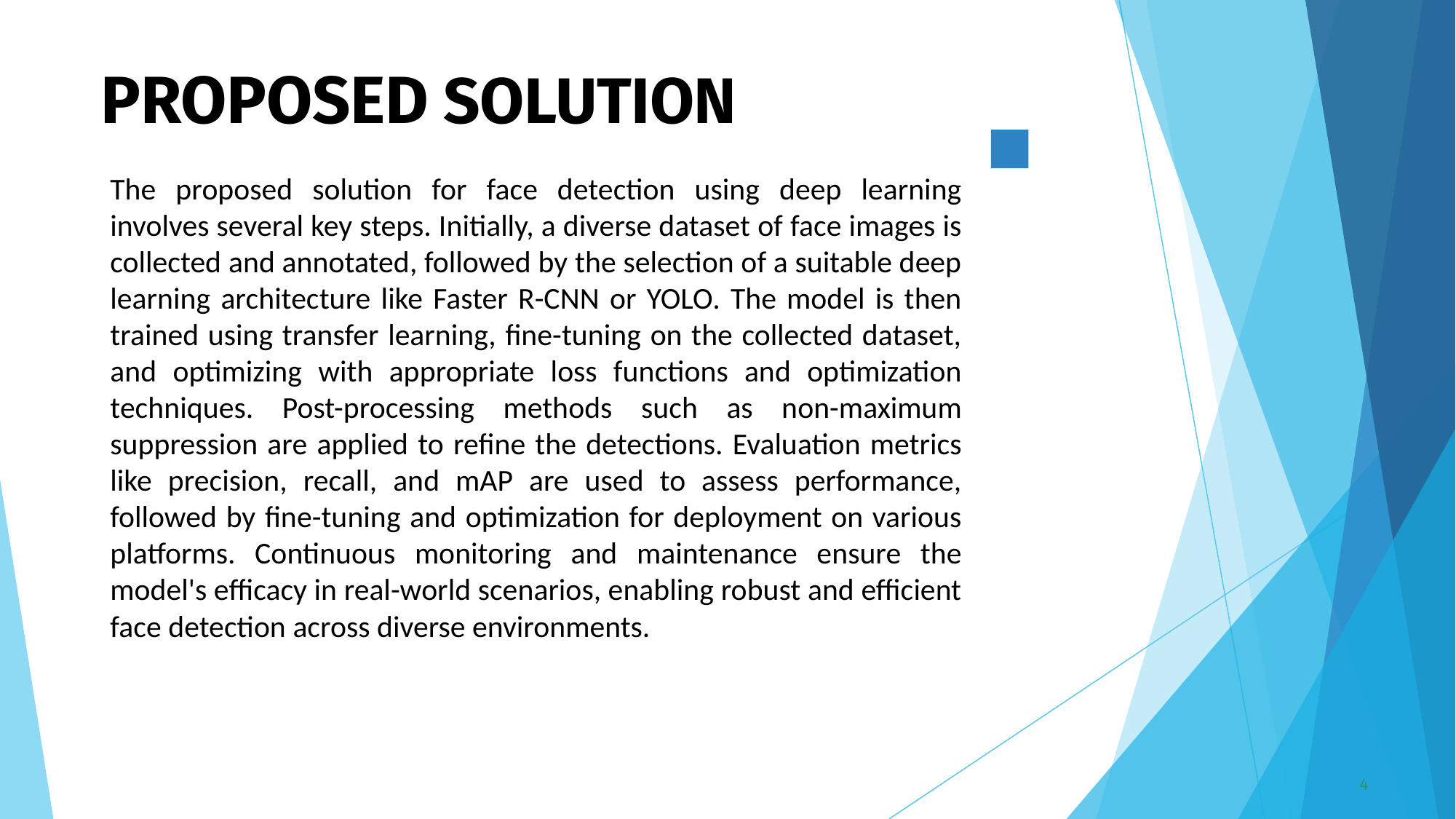

# PROPOSED SOLUTION

The proposed solution for face detection using deep learning involves several key steps. Initially, a diverse dataset of face images is collected and annotated, followed by the selection of a suitable deep learning architecture like Faster R-CNN or YOLO. The model is then trained using transfer learning, fine-tuning on the collected dataset, and optimizing with appropriate loss functions and optimization techniques. Post-processing methods such as non-maximum suppression are applied to refine the detections. Evaluation metrics like precision, recall, and mAP are used to assess performance, followed by fine-tuning and optimization for deployment on various platforms. Continuous monitoring and maintenance ensure the model's efficacy in real-world scenarios, enabling robust and efficient face detection across diverse environments.

4